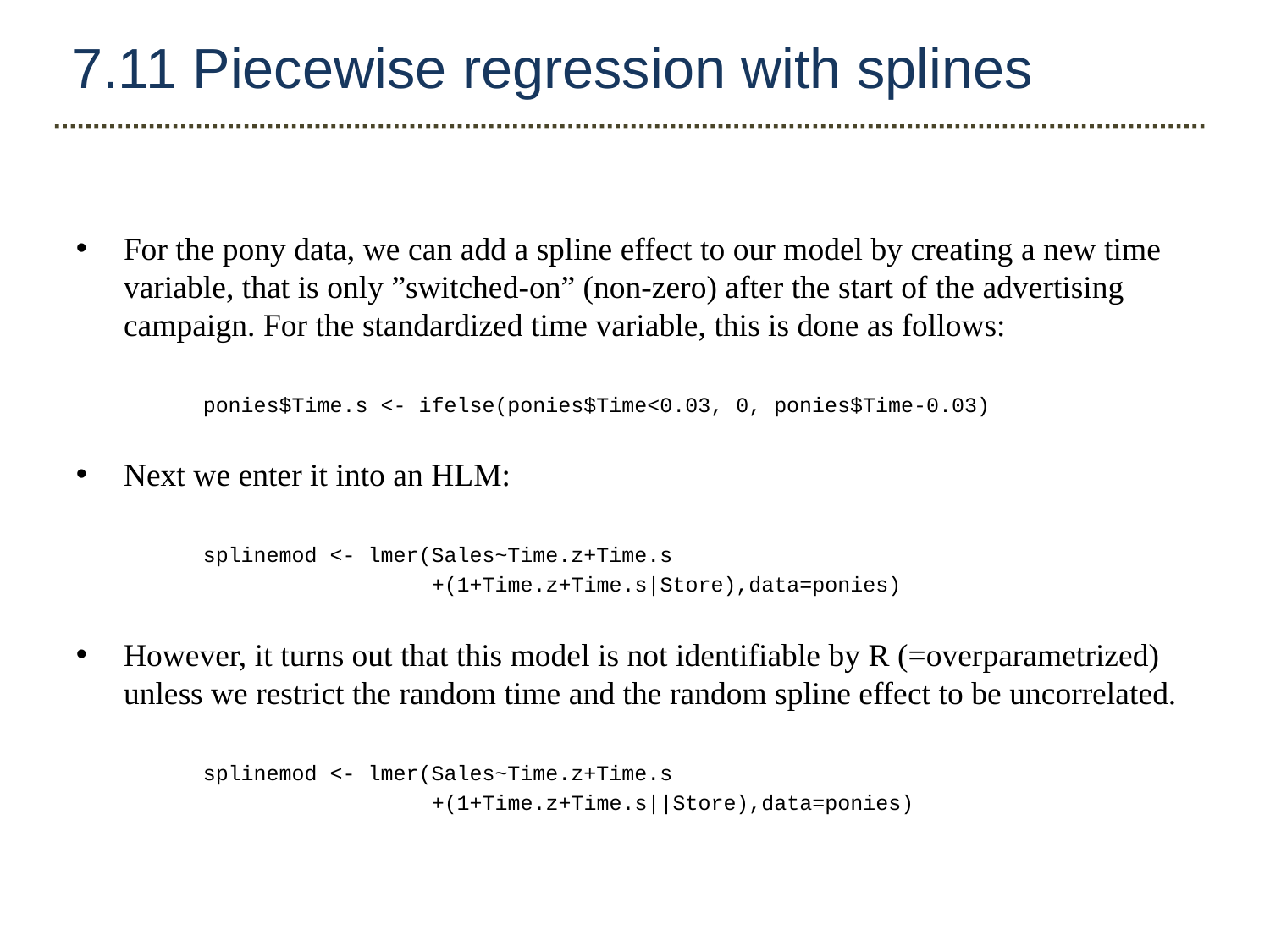

7.11 Piecewise regression with splines

For the pony data, we can add a spline effect to our model by creating a new time variable, that is only ”switched-on” (non-zero) after the start of the advertising campaign. For the standardized time variable, this is done as follows:

	ponies$Time.s <- ifelse(ponies$Time<0.03, 0, ponies$Time-0.03)

Next we enter it into an HLM:

	splinemod <- lmer(Sales~Time.z+Time.s
	                  +(1+Time.z+Time.s|Store),data=ponies)

However, it turns out that this model is not identifiable by R (=overparametrized) unless we restrict the random time and the random spline effect to be uncorrelated.

	splinemod <- lmer(Sales~Time.z+Time.s
	                  +(1+Time.z+Time.s||Store),data=ponies)